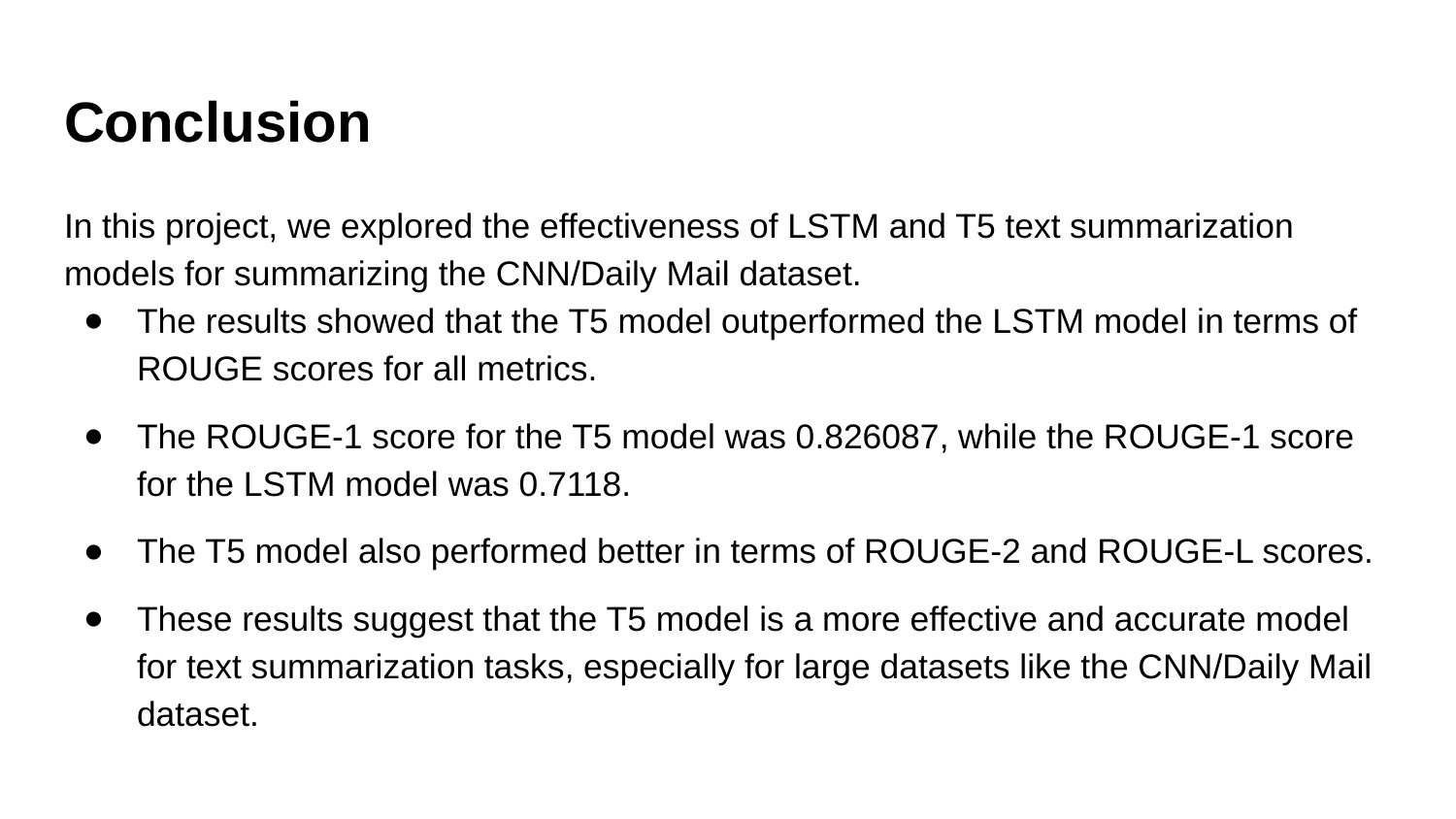

# Conclusion
In this project, we explored the effectiveness of LSTM and T5 text summarization models for summarizing the CNN/Daily Mail dataset.
The results showed that the T5 model outperformed the LSTM model in terms of ROUGE scores for all metrics.
The ROUGE-1 score for the T5 model was 0.826087, while the ROUGE-1 score for the LSTM model was 0.7118.
The T5 model also performed better in terms of ROUGE-2 and ROUGE-L scores.
These results suggest that the T5 model is a more effective and accurate model for text summarization tasks, especially for large datasets like the CNN/Daily Mail dataset.